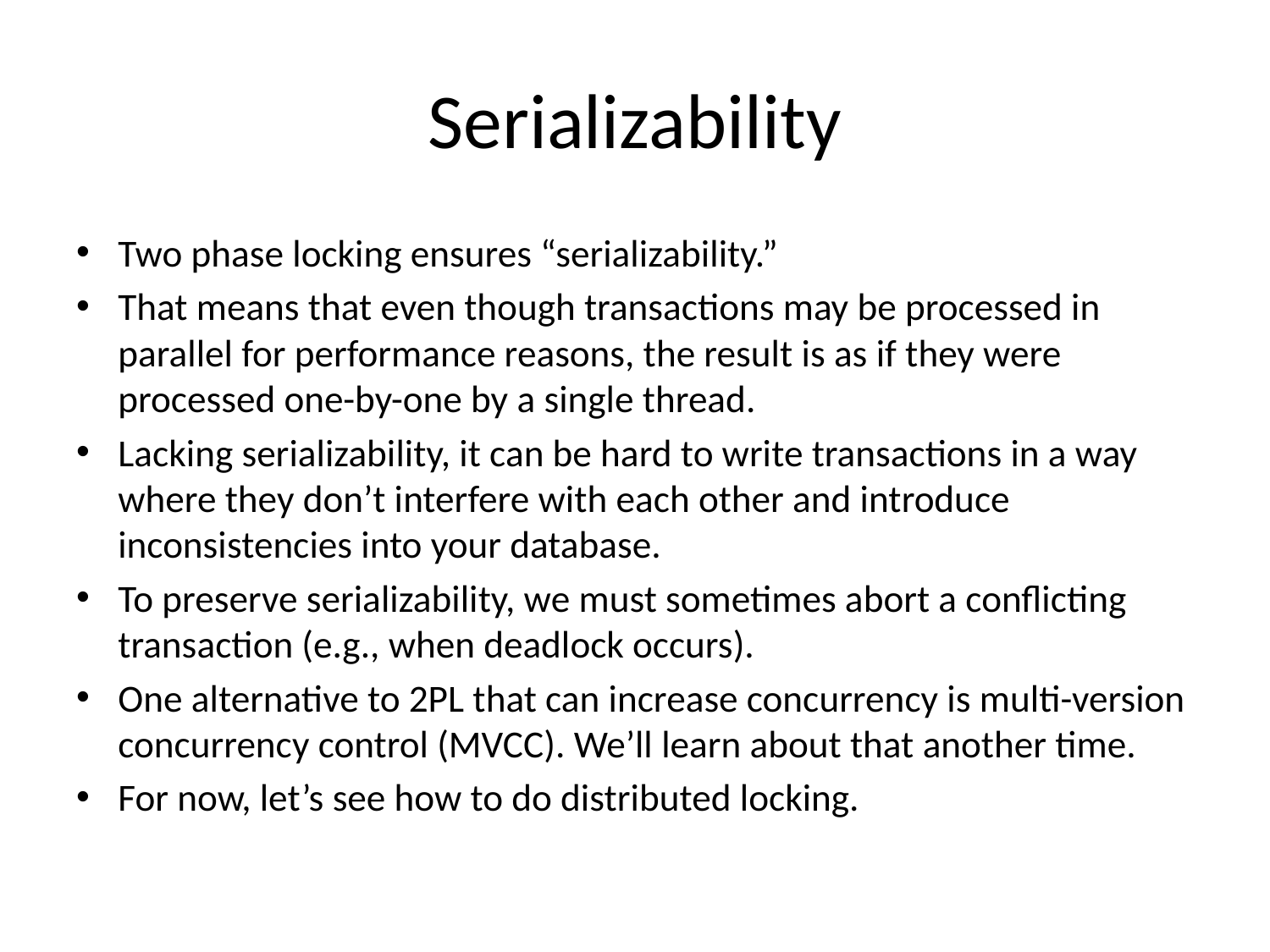

# Serializability
Two phase locking ensures “serializability.”
That means that even though transactions may be processed in parallel for performance reasons, the result is as if they were processed one-by-one by a single thread.
Lacking serializability, it can be hard to write transactions in a way where they don’t interfere with each other and introduce inconsistencies into your database.
To preserve serializability, we must sometimes abort a conflicting transaction (e.g., when deadlock occurs).
One alternative to 2PL that can increase concurrency is multi-version concurrency control (MVCC). We’ll learn about that another time.
For now, let’s see how to do distributed locking.